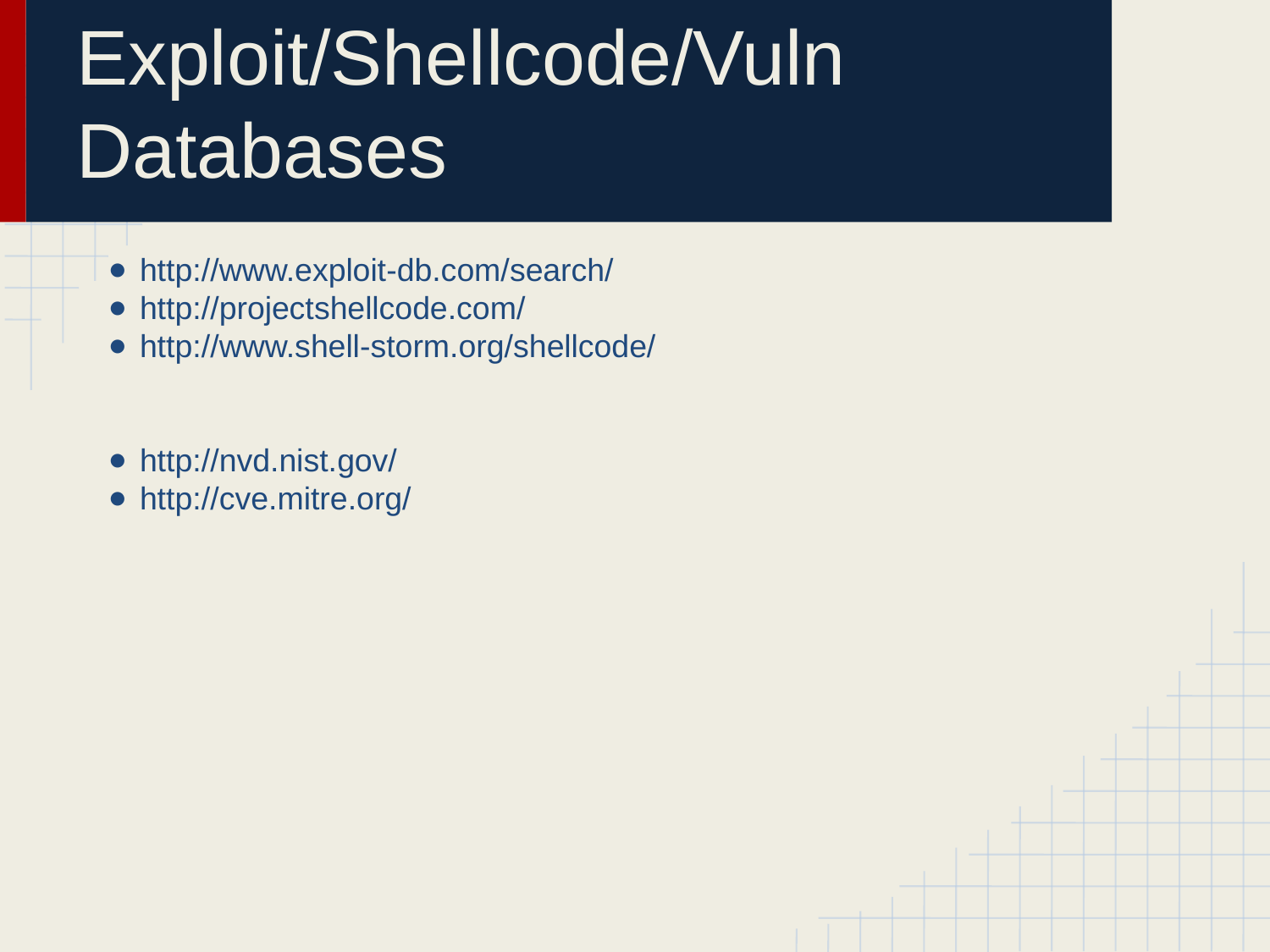

# Exploit/Shellcode/Vuln Databases
http://www.exploit-db.com/search/
http://projectshellcode.com/
http://www.shell-storm.org/shellcode/

http://nvd.nist.gov/
http://cve.mitre.org/